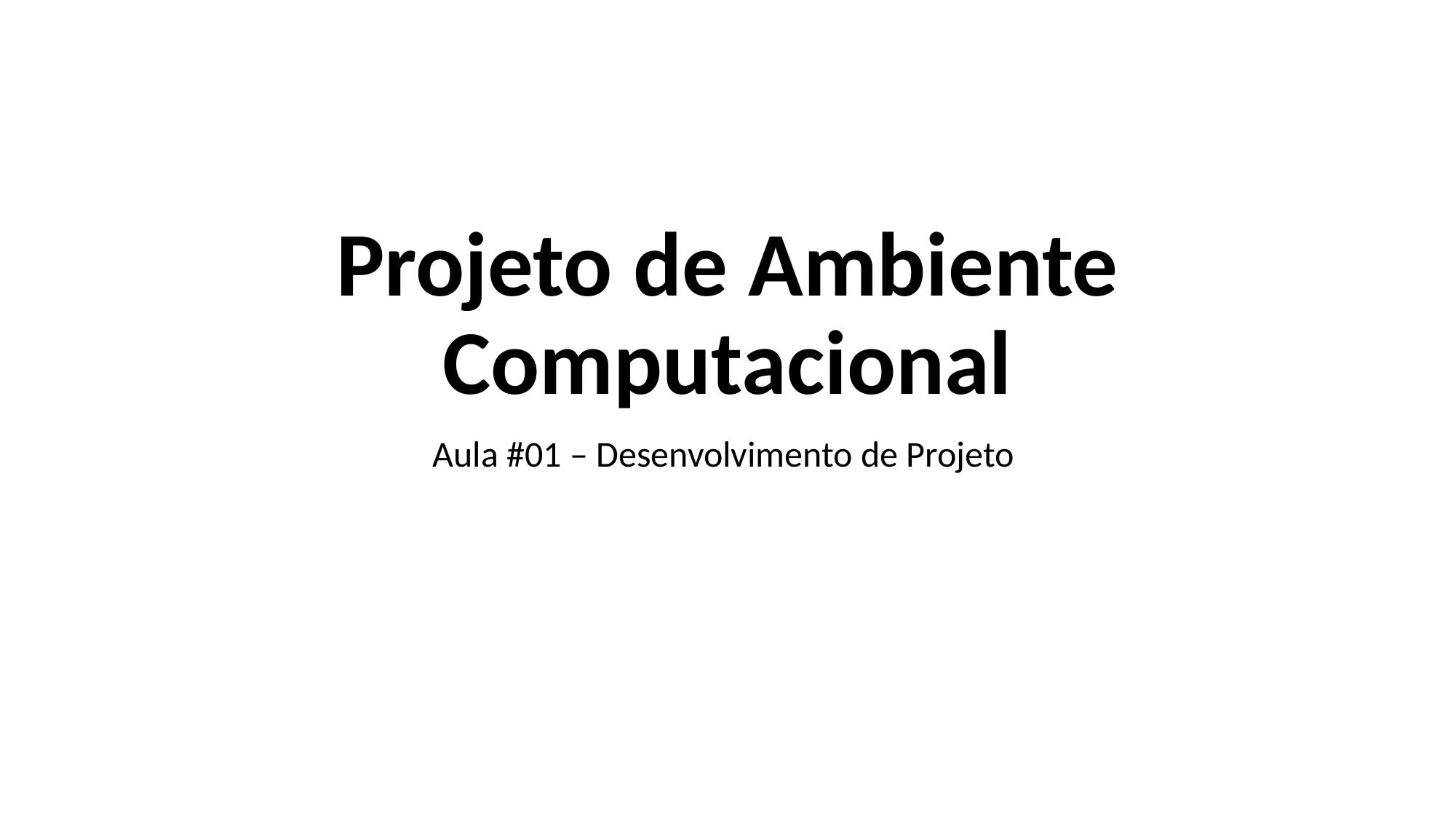

# Projeto de Ambiente Computacional
Aula #01 – Desenvolvimento de Projeto